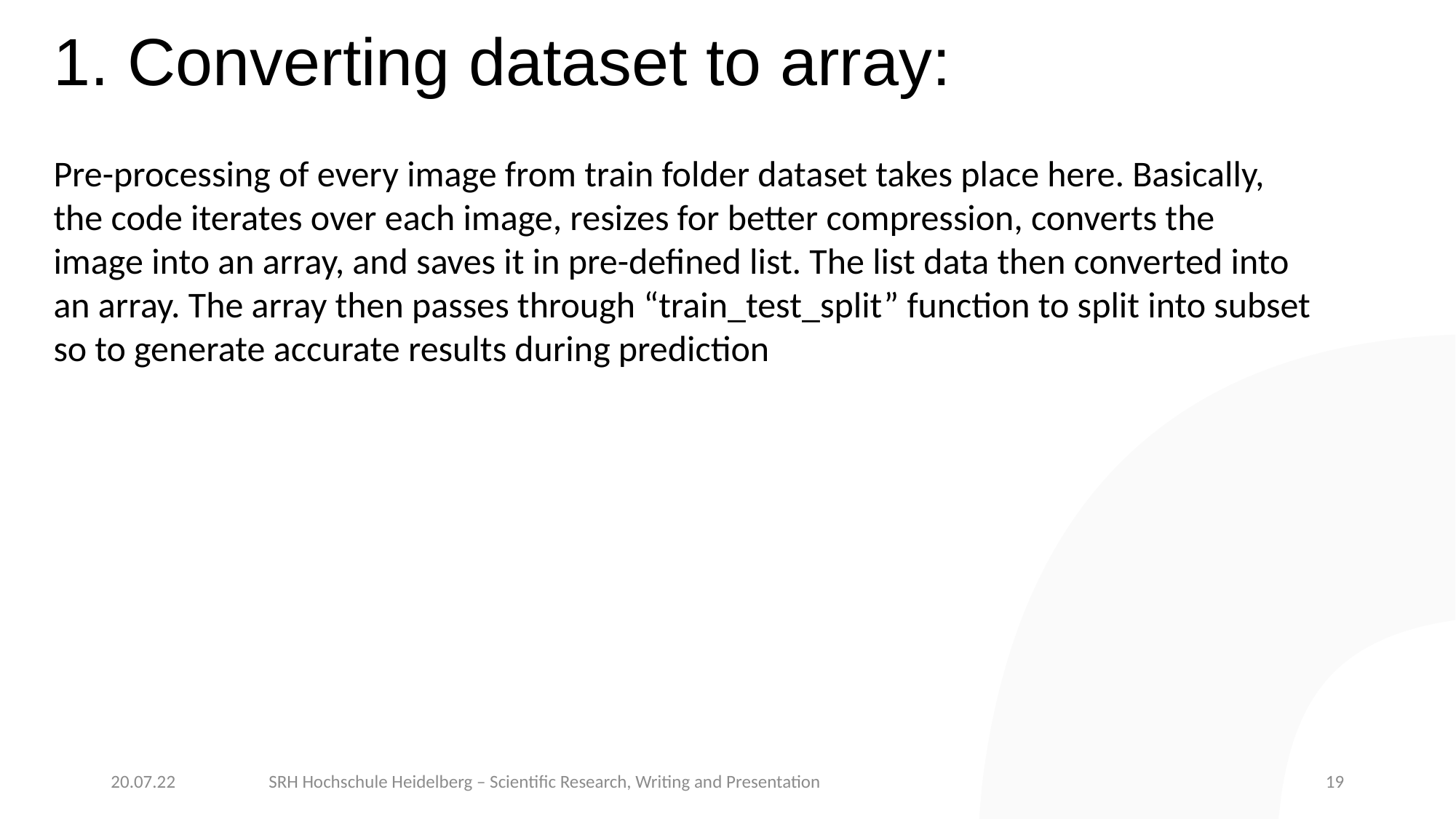

# 1. Converting dataset to array:
Pre-processing of every image from train folder dataset takes place here. Basically, the code iterates over each image, resizes for better compression, converts the image into an array, and saves it in pre-defined list. The list data then converted into an array. The array then passes through “train_test_split” function to split into subset so to generate accurate results during prediction

20.07.22
SRH Hochschule Heidelberg – Scientific Research, Writing and Presentation
19